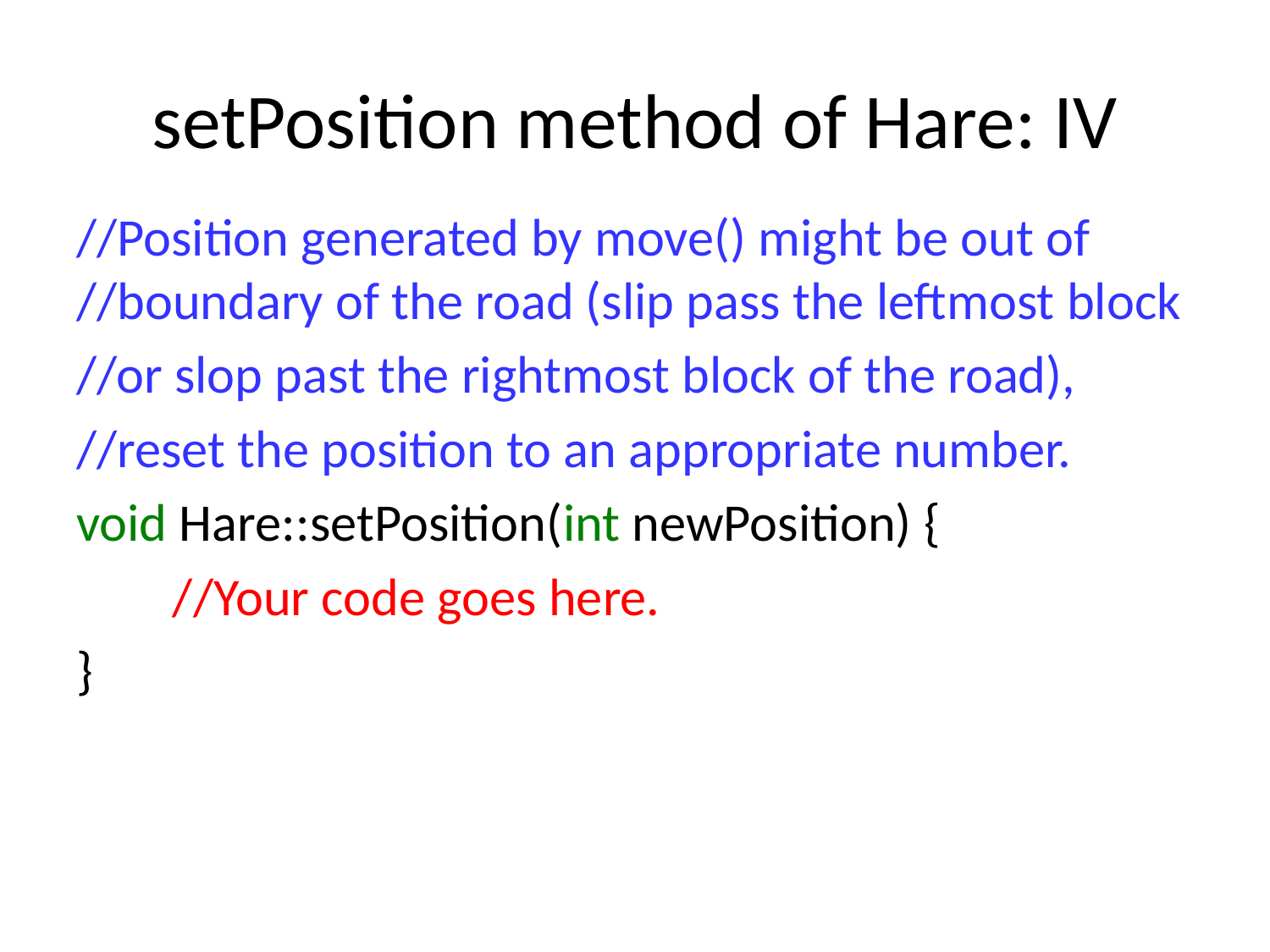

# setPosition method of Hare: IV
//Position generated by move() might be out of //boundary of the road (slip pass the leftmost block
//or slop past the rightmost block of the road),
//reset the position to an appropriate number.
void Hare::setPosition(int newPosition) {
        //Your code goes here.
}